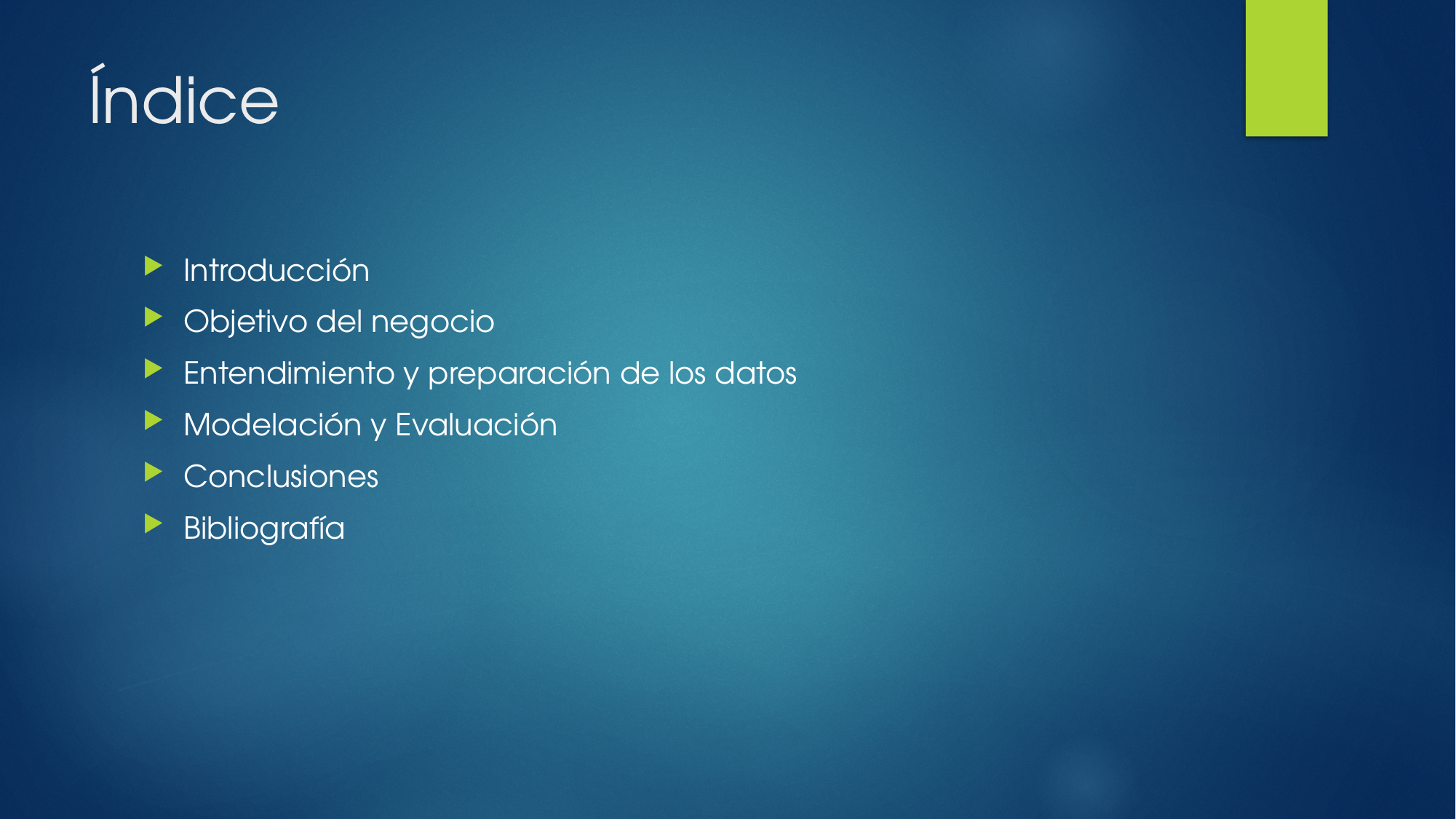

# Índice
Introducción
Objetivo del negocio
Entendimiento y preparación de los datos
Modelación y Evaluación
Conclusiones
Bibliografía